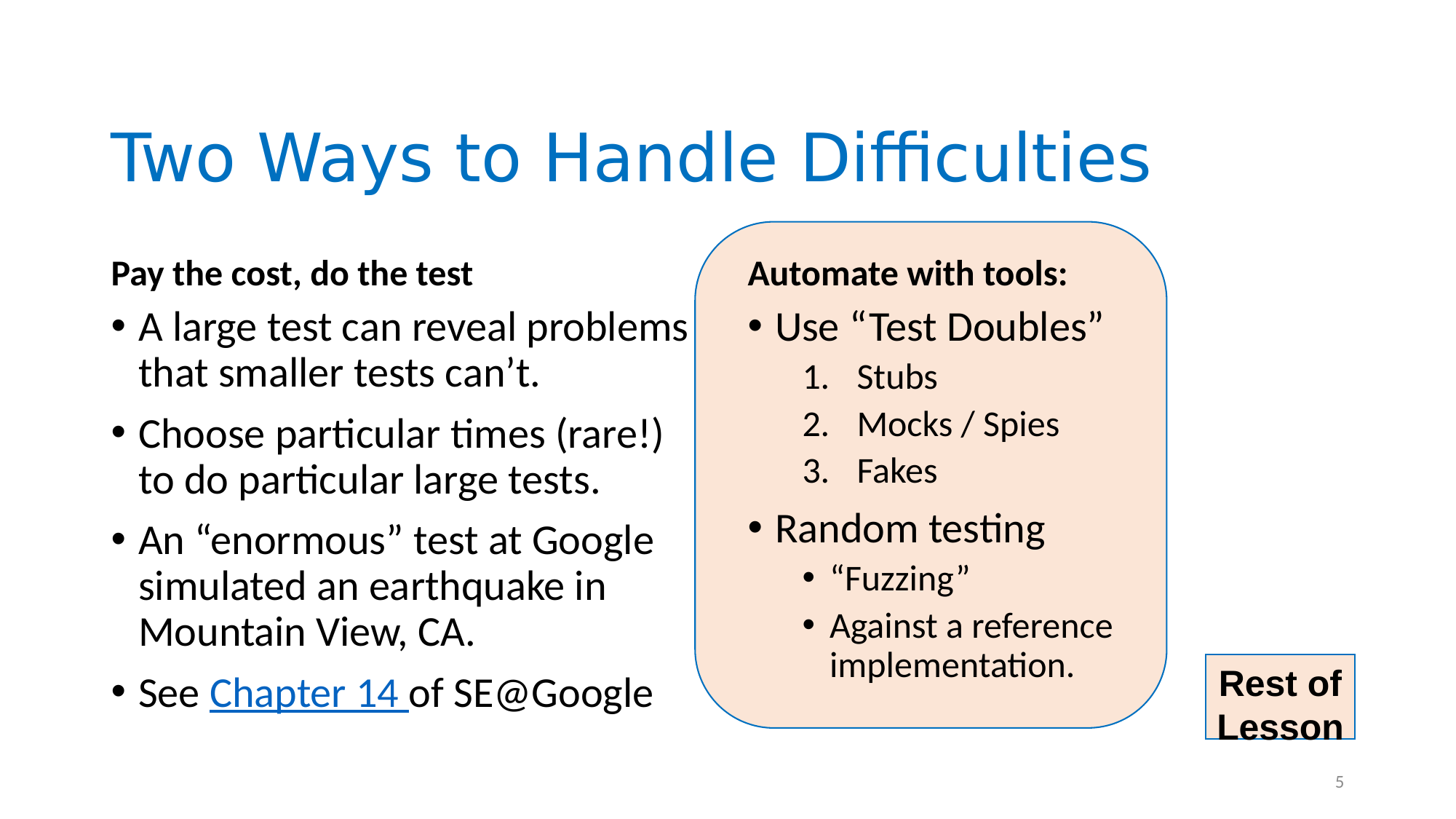

# Two Ways to Handle Difficulties
Pay the cost, do the test
Automate with tools:

A large test can reveal problems that smaller tests can’t.
Choose particular times (rare!) to do particular large tests.
An “enormous” test at Google simulated an earthquake in Mountain View, CA.
See Chapter 14 of SE@Google
Use “Test Doubles”
Stubs
Mocks / Spies
Fakes
Random testing
“Fuzzing”
Against a reference implementation.
Rest of
Lesson
5